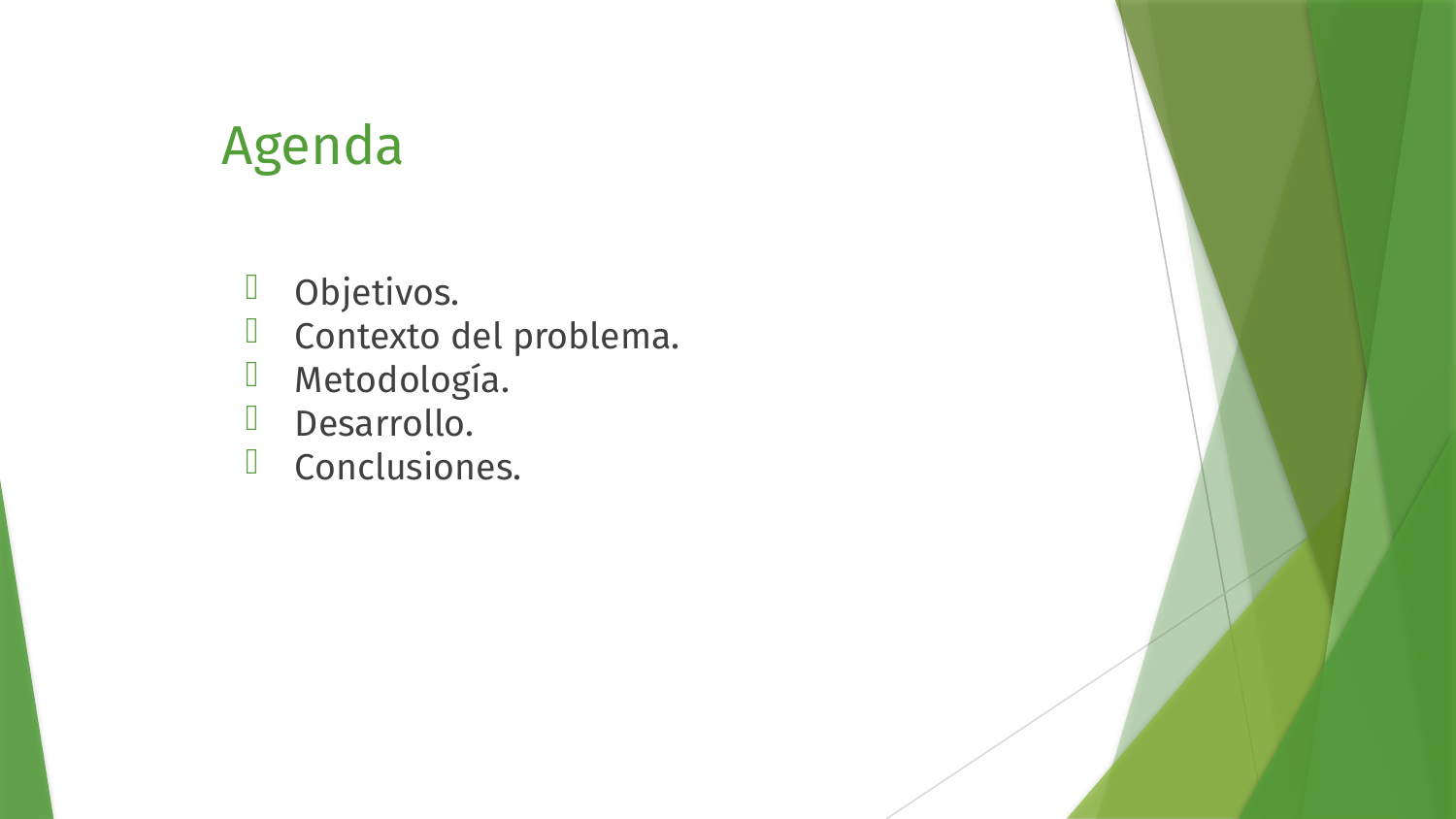

# Agenda
Objetivos.
Contexto del problema.
Metodología.
Desarrollo.
Conclusiones.